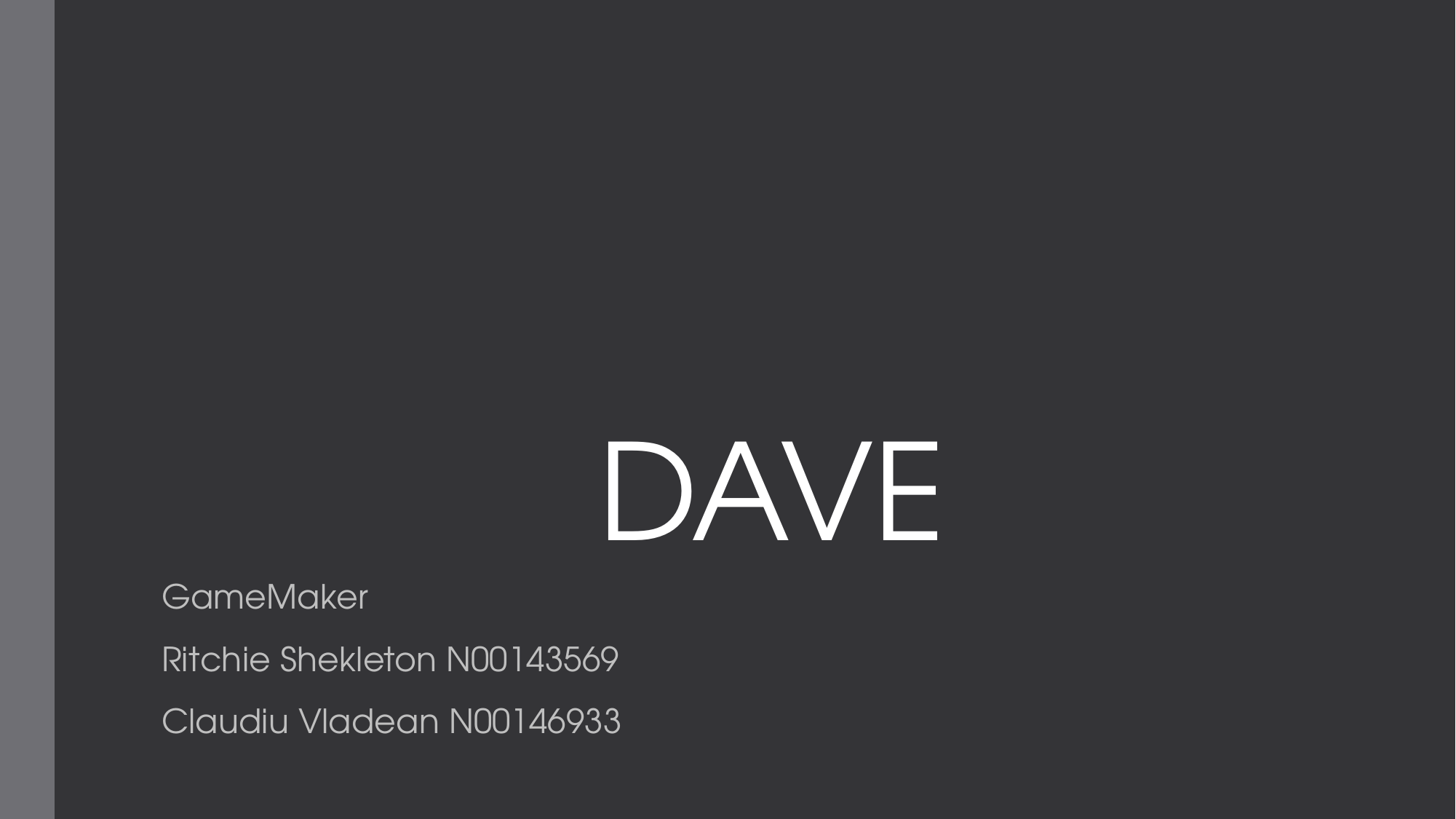

# DAVE
GameMaker
Ritchie Shekleton N00143569
Claudiu Vladean N00146933